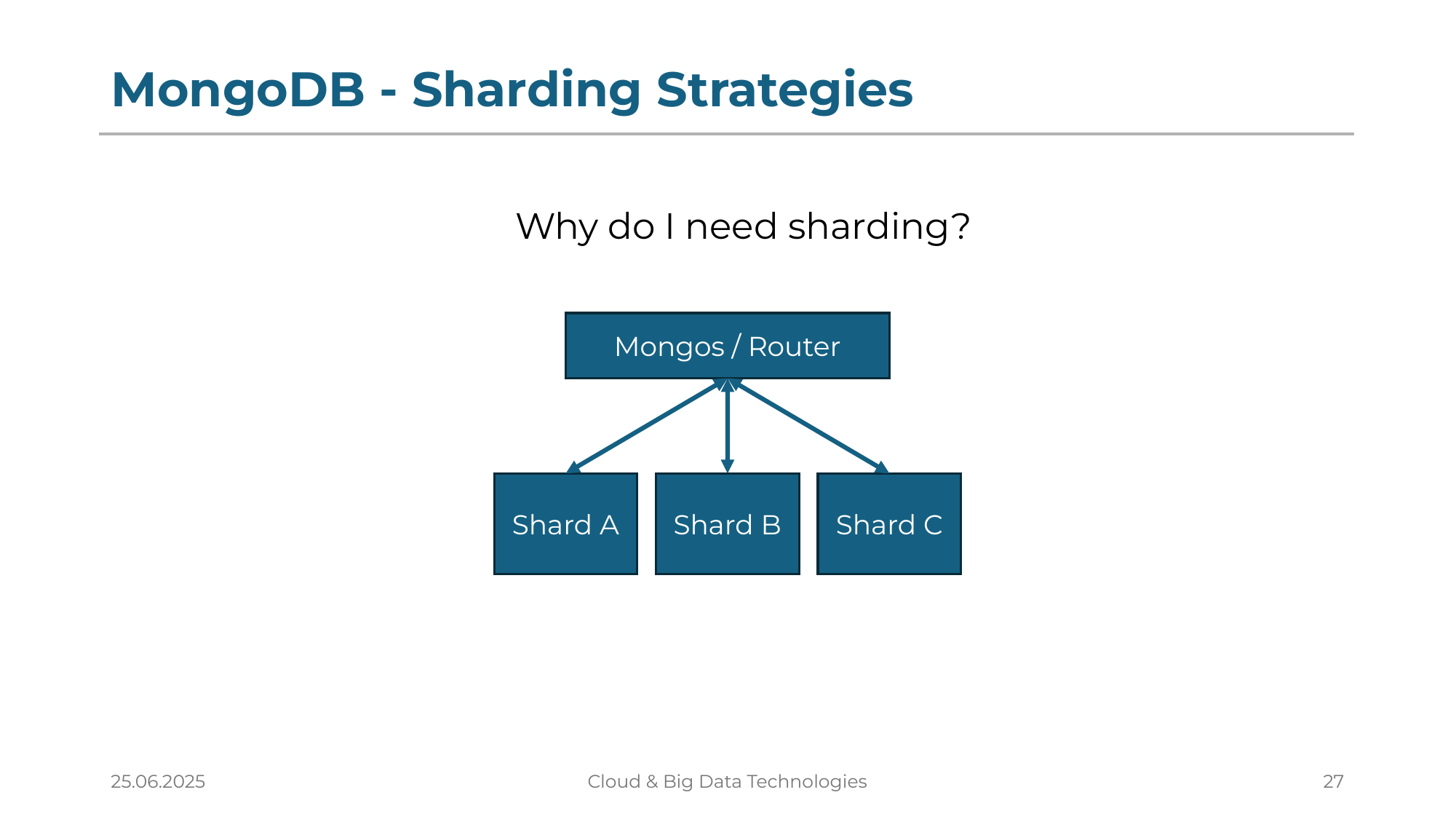

# MongoDB - Sharding Strategies
Why do I need sharding?
Mongos / Router
Shard C
Shard B
Shard A
25.06.2025
Cloud & Big Data Technologies
27